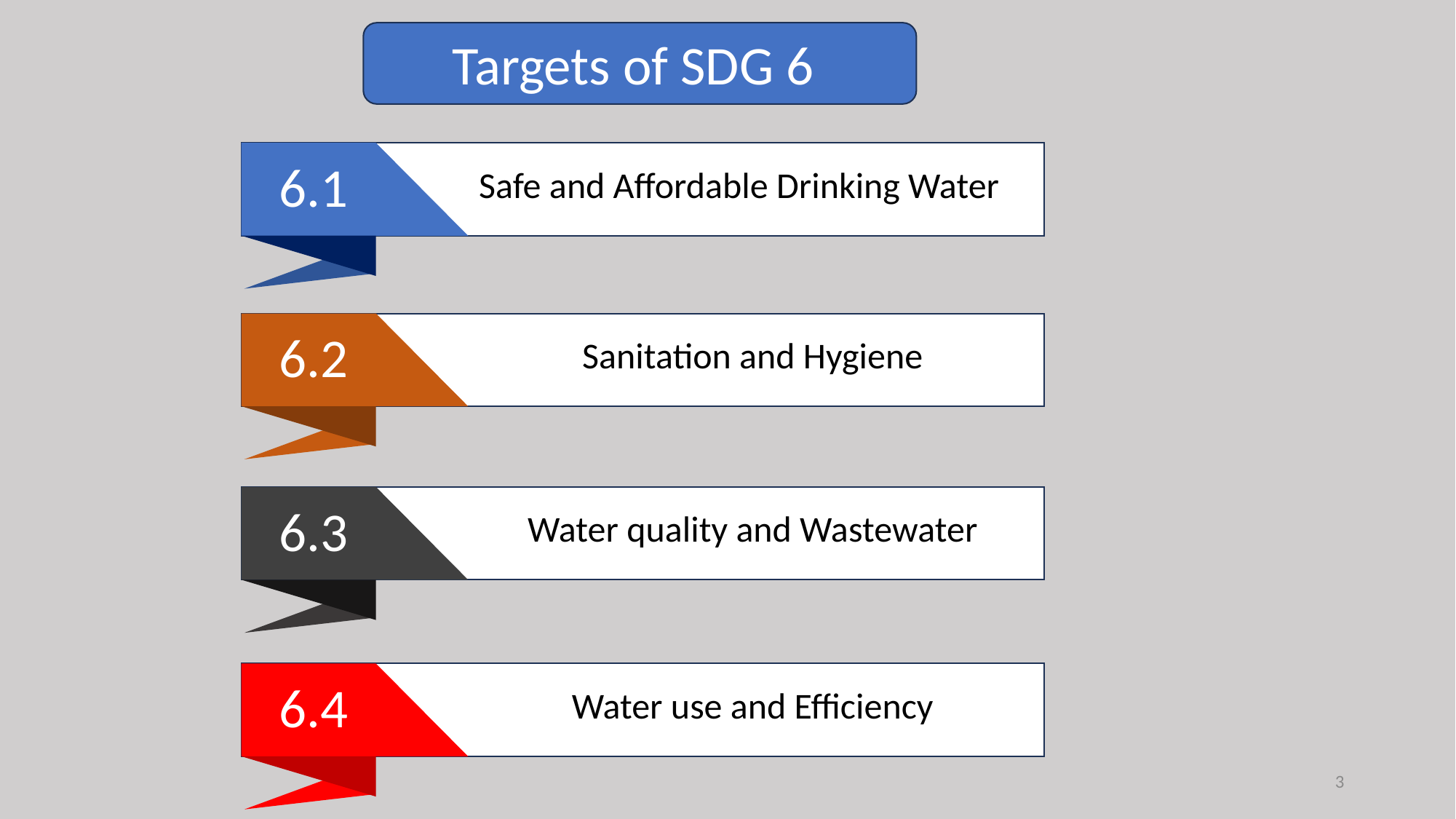

Targets of SDG 6

6.1
Safe and Affordable Drinking Water

6.2
Sanitation and Hygiene

6.3
Water quality and Wastewater

6.4
Water use and Efficiency

3